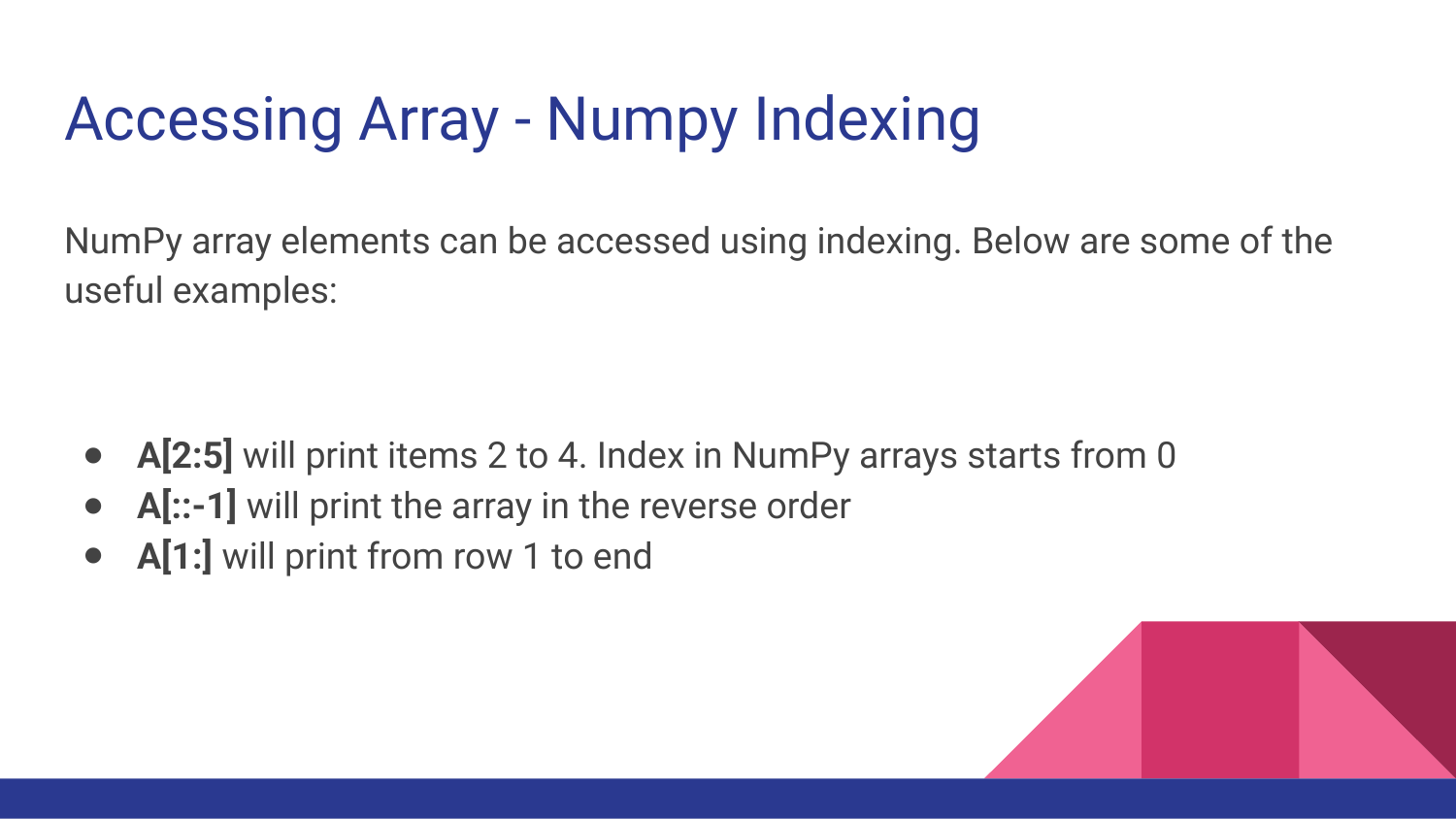

# Accessing Array - Numpy Indexing
NumPy array elements can be accessed using indexing. Below are some of the useful examples:

A[2:5] will print items 2 to 4. Index in NumPy arrays starts from 0
A[::-1] will print the array in the reverse order
A[1:] will print from row 1 to end